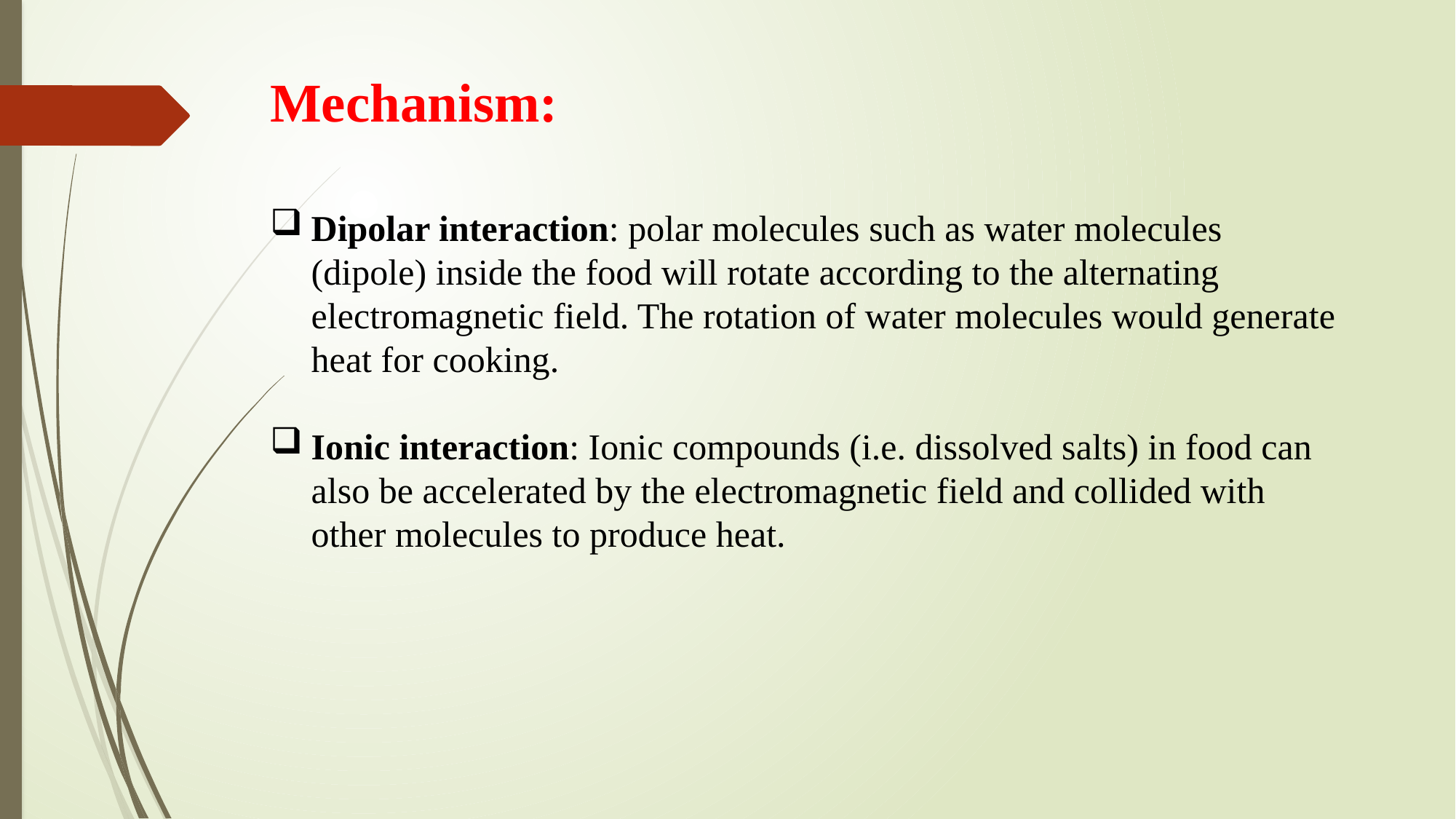

Mechanism:
Dipolar interaction: polar molecules such as water molecules (dipole) inside the food will rotate according to the alternating electromagnetic field. The rotation of water molecules would generate heat for cooking.

Ionic interaction: Ionic compounds (i.e. dissolved salts) in food can also be accelerated by the electromagnetic field and collided with other molecules to produce heat.